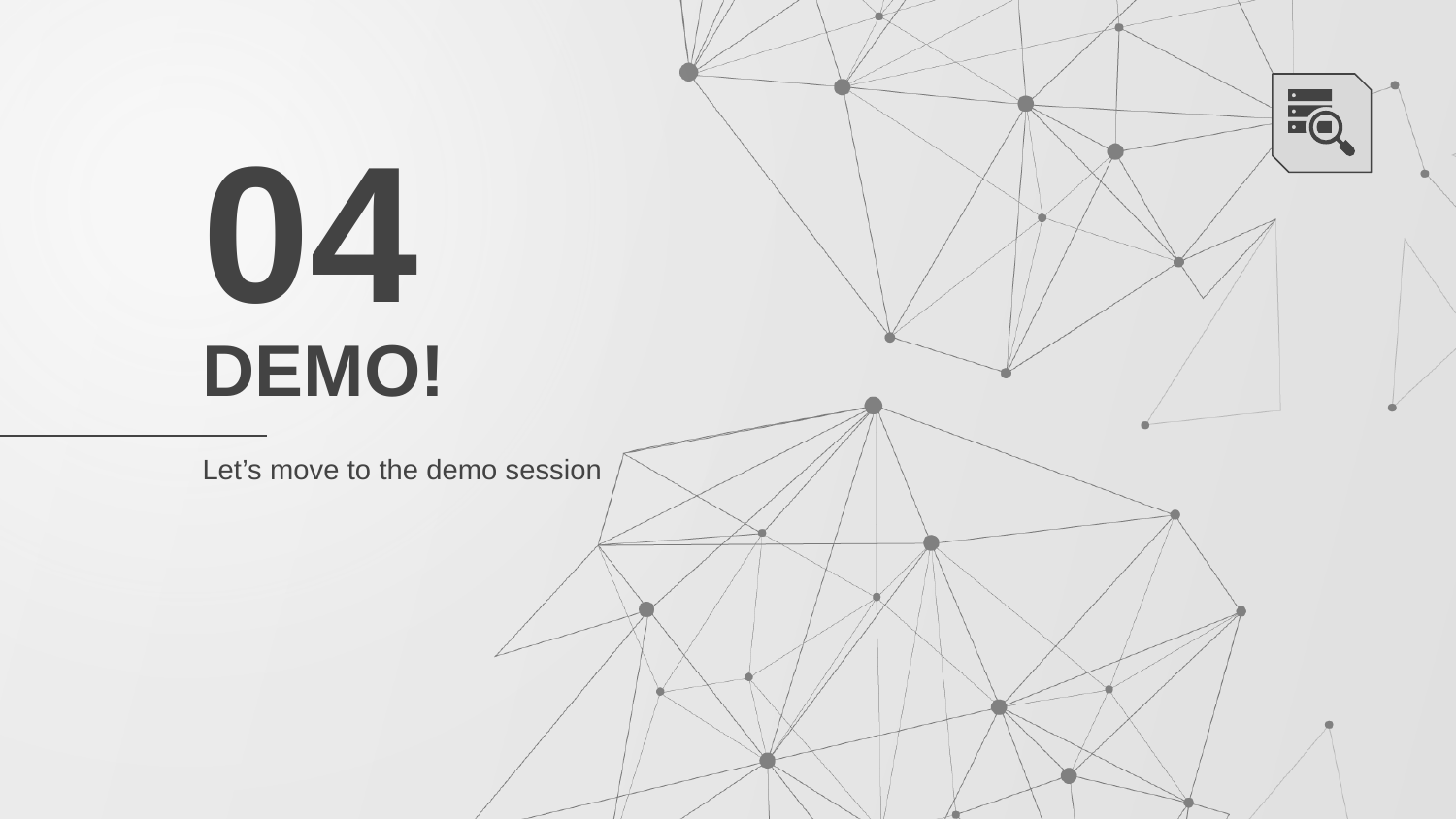

04
# DEMO!
Let’s move to the demo session